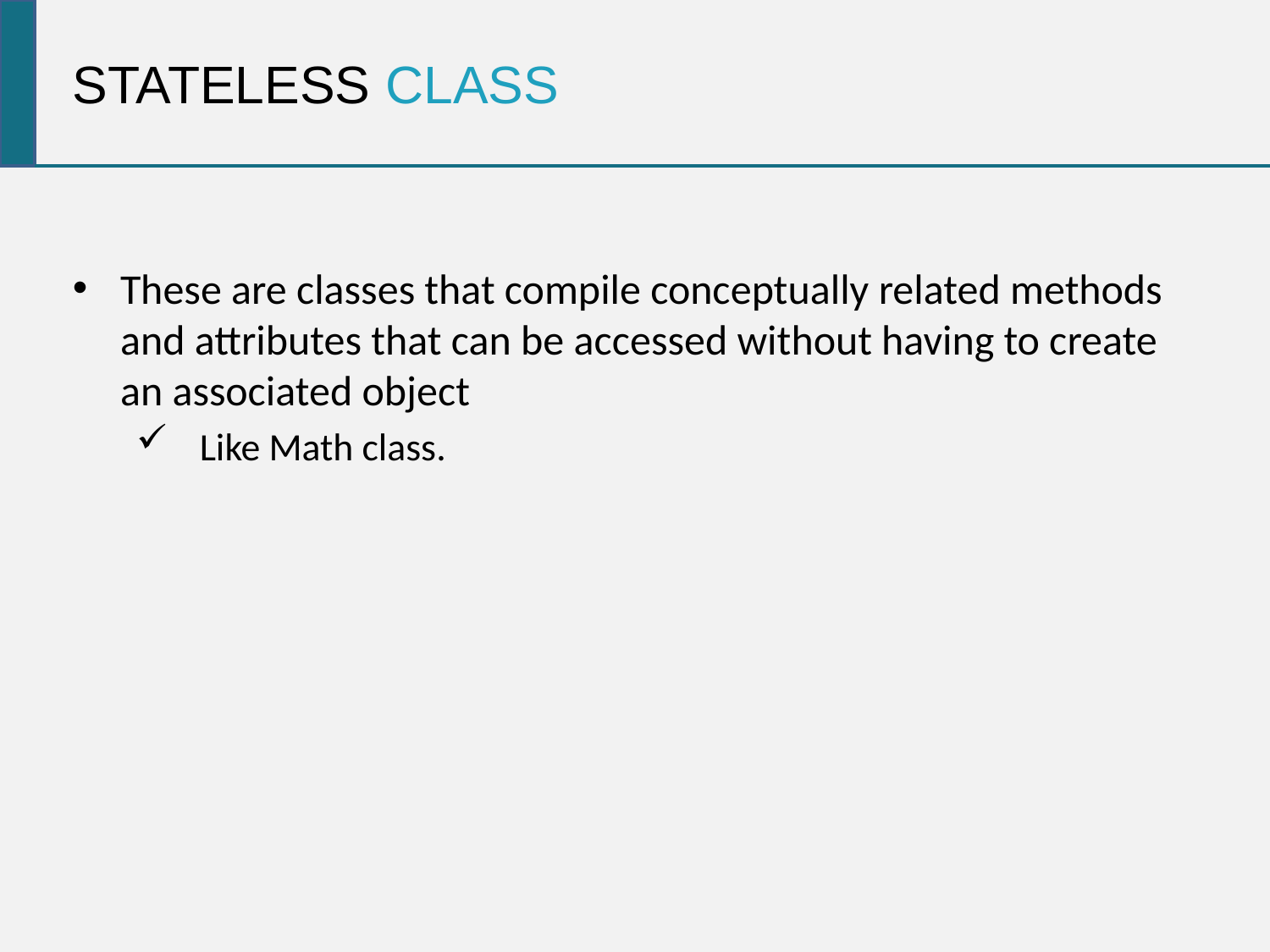

Stateless class

These are classes that compile conceptually related methods and attributes that can be accessed without having to create an associated object
Like Math class.